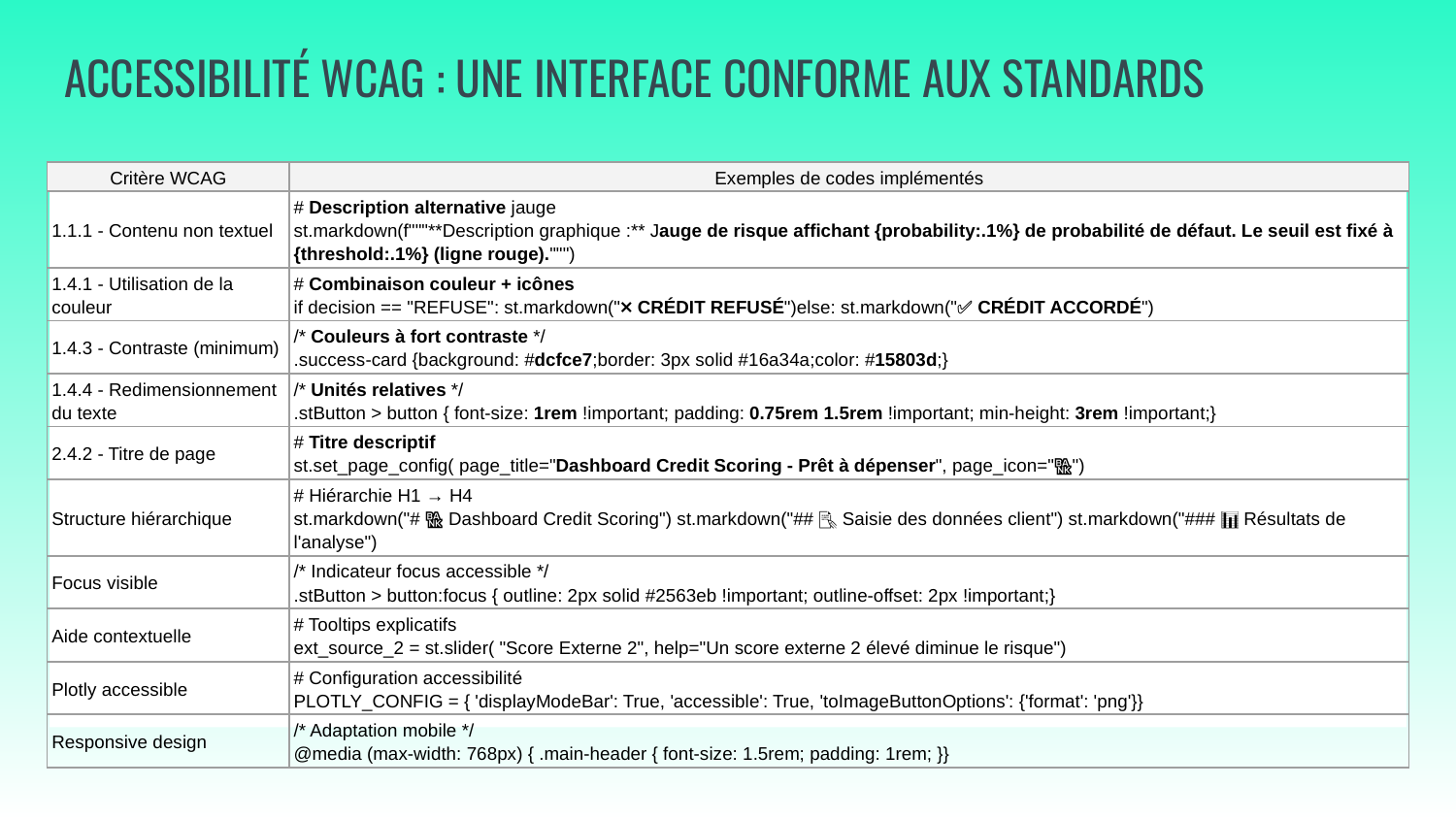

# ACCESSIBILITÉ WCAG : UNE INTERFACE CONFORME AUX STANDARDS
| Critère WCAG | Exemples de codes implémentés |
| --- | --- |
| 1.1.1 - Contenu non textuel | # Description alternative jauge st.markdown(f"""\*\*Description graphique :\*\* Jauge de risque affichant {probability:.1%} de probabilité de défaut. Le seuil est fixé à {threshold:.1%} (ligne rouge).""") |
| 1.4.1 - Utilisation de la couleur | # Combinaison couleur + icônes if decision == "REFUSE": st.markdown("❌ CRÉDIT REFUSÉ")else: st.markdown("✅ CRÉDIT ACCORDÉ") |
| 1.4.3 - Contraste (minimum) | /\* Couleurs à fort contraste \*/ .success-card {background: #dcfce7;border: 3px solid #16a34a;color: #15803d;} |
| 1.4.4 - Redimensionnement du texte | /\* Unités relatives \*/ .stButton > button { font-size: 1rem !important; padding: 0.75rem 1.5rem !important; min-height: 3rem !important;} |
| 2.4.2 - Titre de page | # Titre descriptif st.set\_page\_config( page\_title="Dashboard Credit Scoring - Prêt à dépenser", page\_icon="🏦") |
| Structure hiérarchique | # Hiérarchie H1 → H4 st.markdown("# 🏦 Dashboard Credit Scoring") st.markdown("## 📝 Saisie des données client") st.markdown("### 📊 Résultats de l'analyse") |
| Focus visible | /\* Indicateur focus accessible \*/ .stButton > button:focus { outline: 2px solid #2563eb !important; outline-offset: 2px !important;} |
| Aide contextuelle | # Tooltips explicatifs ext\_source\_2 = st.slider( "Score Externe 2", help="Un score externe 2 élevé diminue le risque") |
| Plotly accessible | # Configuration accessibilité PLOTLY\_CONFIG = { 'displayModeBar': True, 'accessible': True, 'toImageButtonOptions': {'format': 'png'}} |
| Responsive design | /\* Adaptation mobile \*/ @media (max-width: 768px) { .main-header { font-size: 1.5rem; padding: 1rem; }} |